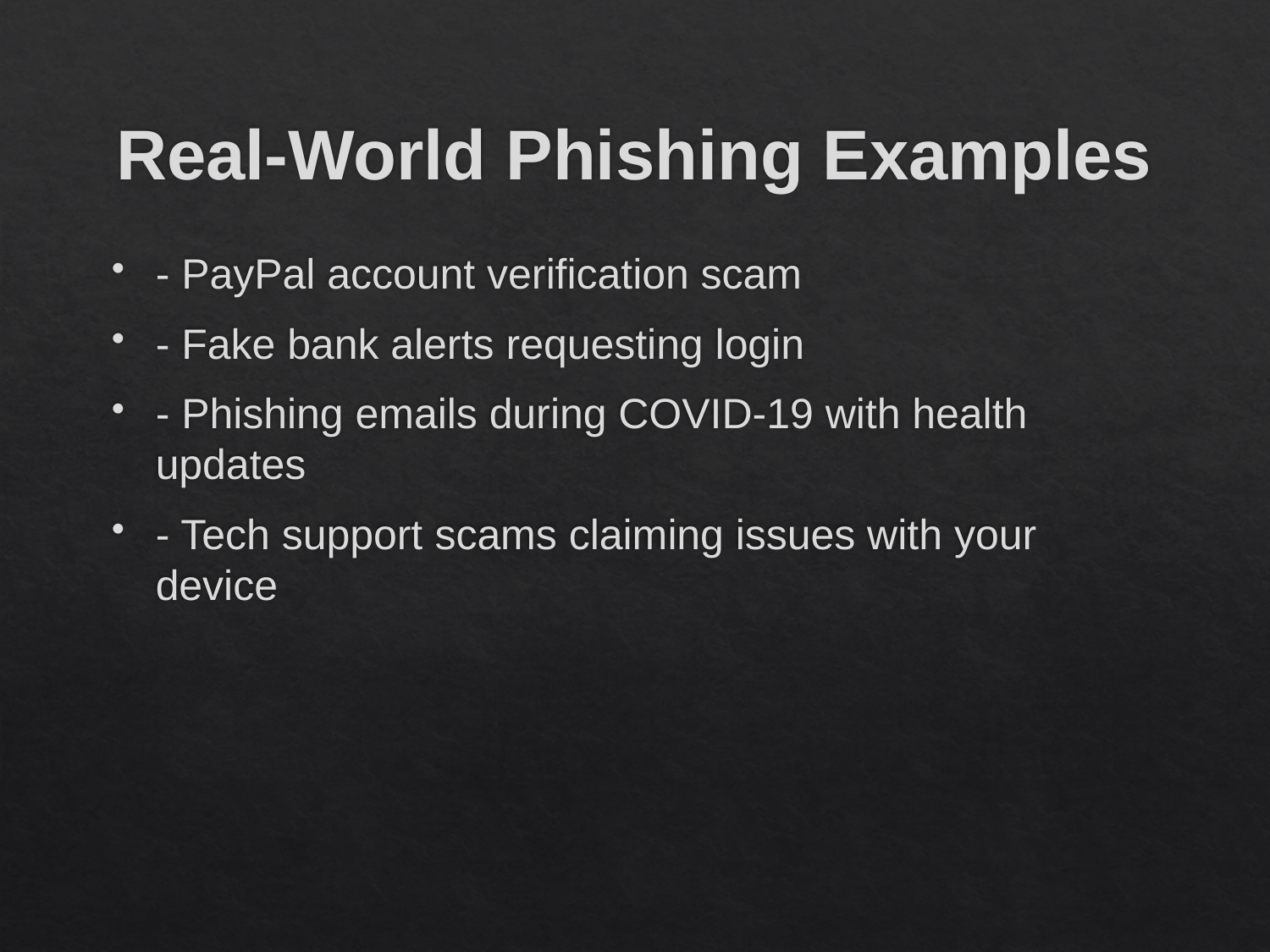

# Real-World Phishing Examples
- PayPal account verification scam
- Fake bank alerts requesting login
- Phishing emails during COVID-19 with health updates
- Tech support scams claiming issues with your device